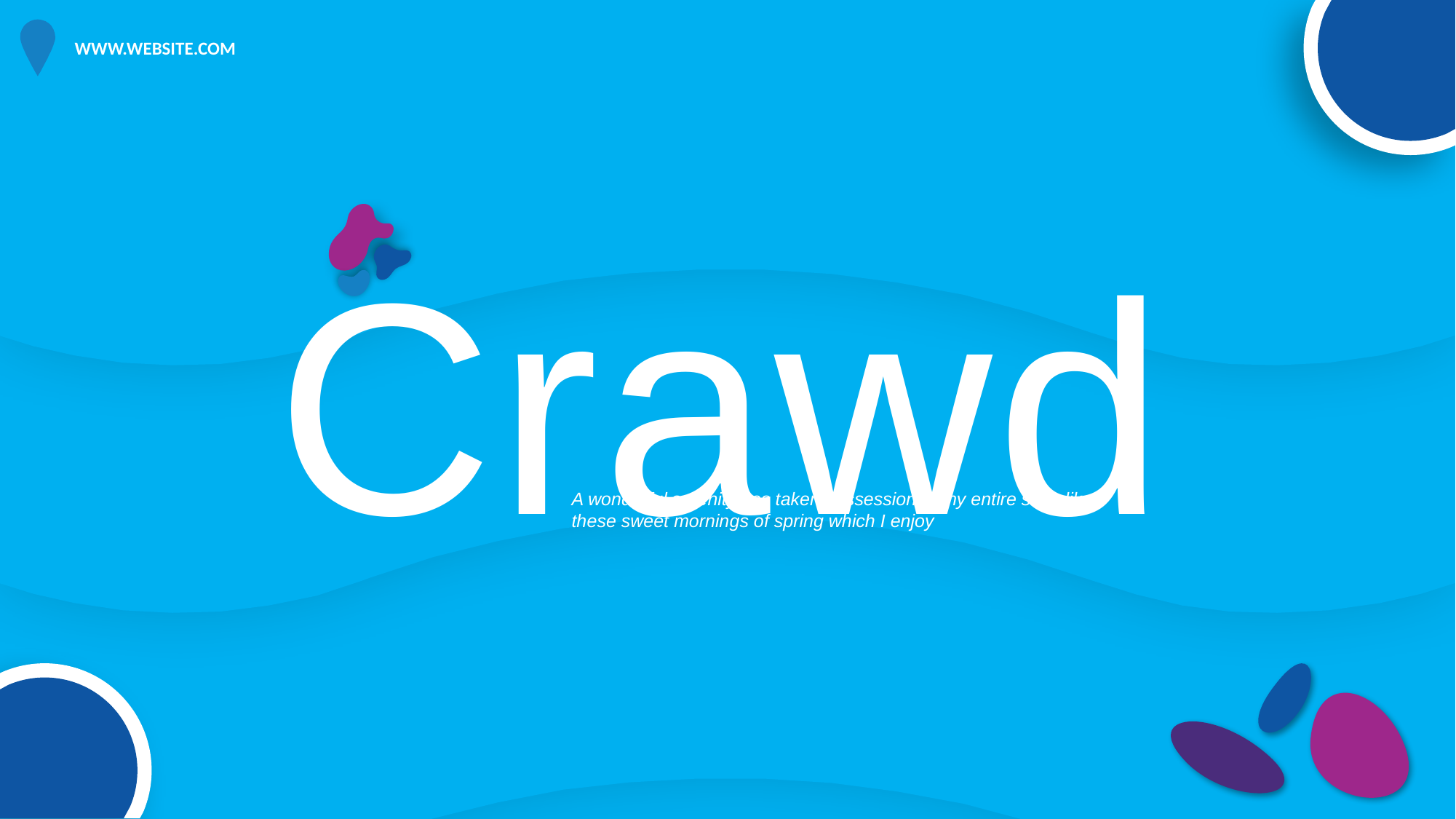

WWW.WEBSITE.COM
Crawd

A wonderful serenity has taken possession of my entire soul, like these sweet mornings of spring which I enjoy